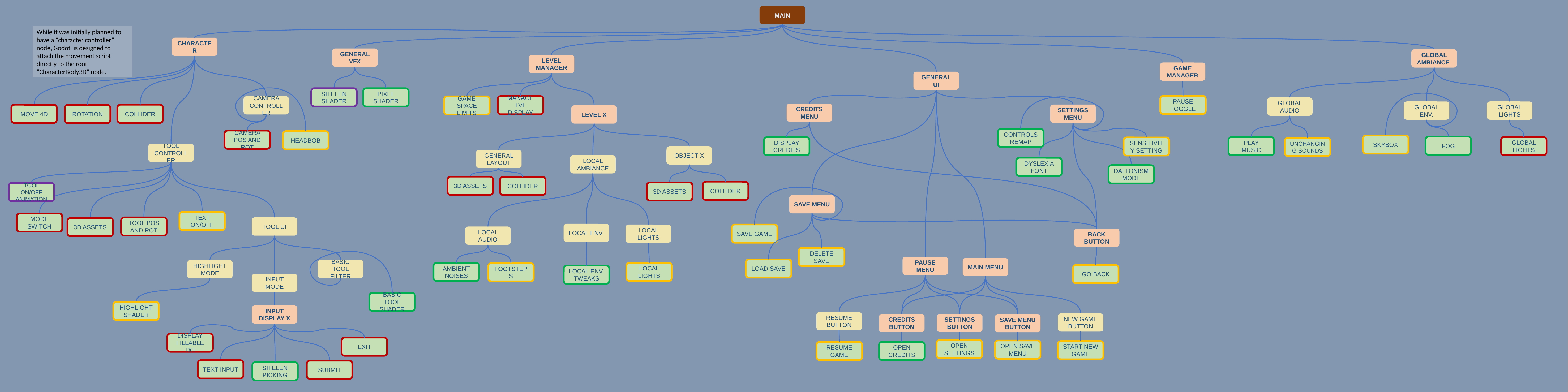

MAIN
While it was initially planned to have a “character controller” node, Godot  is designed to attach the movement script directly to the root “CharacterBody3D” node.
CHARACTER
GENERAL VFX
GLOBAL AMBIANCE
LEVEL MANAGER
GAME MANAGER
GENERAL UI
SITELEN SHADER
PIXEL SHADER
PAUSE TOGGLE
MANAGE LVL DISPLAY
CAMERA CONTROLLER
GAME SPACE LIMITS
GLOBAL AUDIO
GLOBAL LIGHTS
GLOBAL ENV.
CREDITS MENU
SETTINGS MENU
COLLIDER
MOVE 4D
ROTATION
LEVEL X
CONTROLS REMAP
CAMERA POS AND ROT
HEADBOB
SKYBOX
FOG
GLOBAL LIGHTS
PLAY MUSIC
DISPLAY CREDITS
SENSITIVITY SETTING
UNCHANGING SOUNDS
TOOL CONTROLLER
OBJECT X
GENERAL LAYOUT
LOCAL AMBIANCE
DYSLEXIA FONT
DALTONISM MODE
3D ASSETS
COLLIDER
COLLIDER
3D ASSETS
TOOL ON/OFF ANIMATION
SAVE MENU
TEXT ON/OFF
MODE SWITCH
TOOL POS AND ROT
TOOL UI
3D ASSETS
LOCAL ENV.
SAVE GAME
LOCAL LIGHTS
LOCAL AUDIO
BACK BUTTON
DELETE SAVE
PAUSE MENU
MAIN MENU
LOAD SAVE
BASIC TOOL FILTER
HIGHLIGHT MODE
LOCAL LIGHTS
AMBIENT NOISES
FOOTSTEPS
GO BACK
LOCAL ENV. TWEAKS
INPUT MODE
BASIC TOOL SHADER
HIGHLIGHT SHADER
INPUT DISPLAY X
RESUME BUTTON
NEW GAME BUTTON
SETTINGS BUTTON
CREDITS BUTTON
SAVE MENU BUTTON
DISPLAY FILLABLE TXT
EXIT
OPEN SETTINGS
OPEN SAVE MENU
START NEW GAME
RESUME GAME
OPEN CREDITS
TEXT INPUT
SUBMIT
SITELEN PICKING